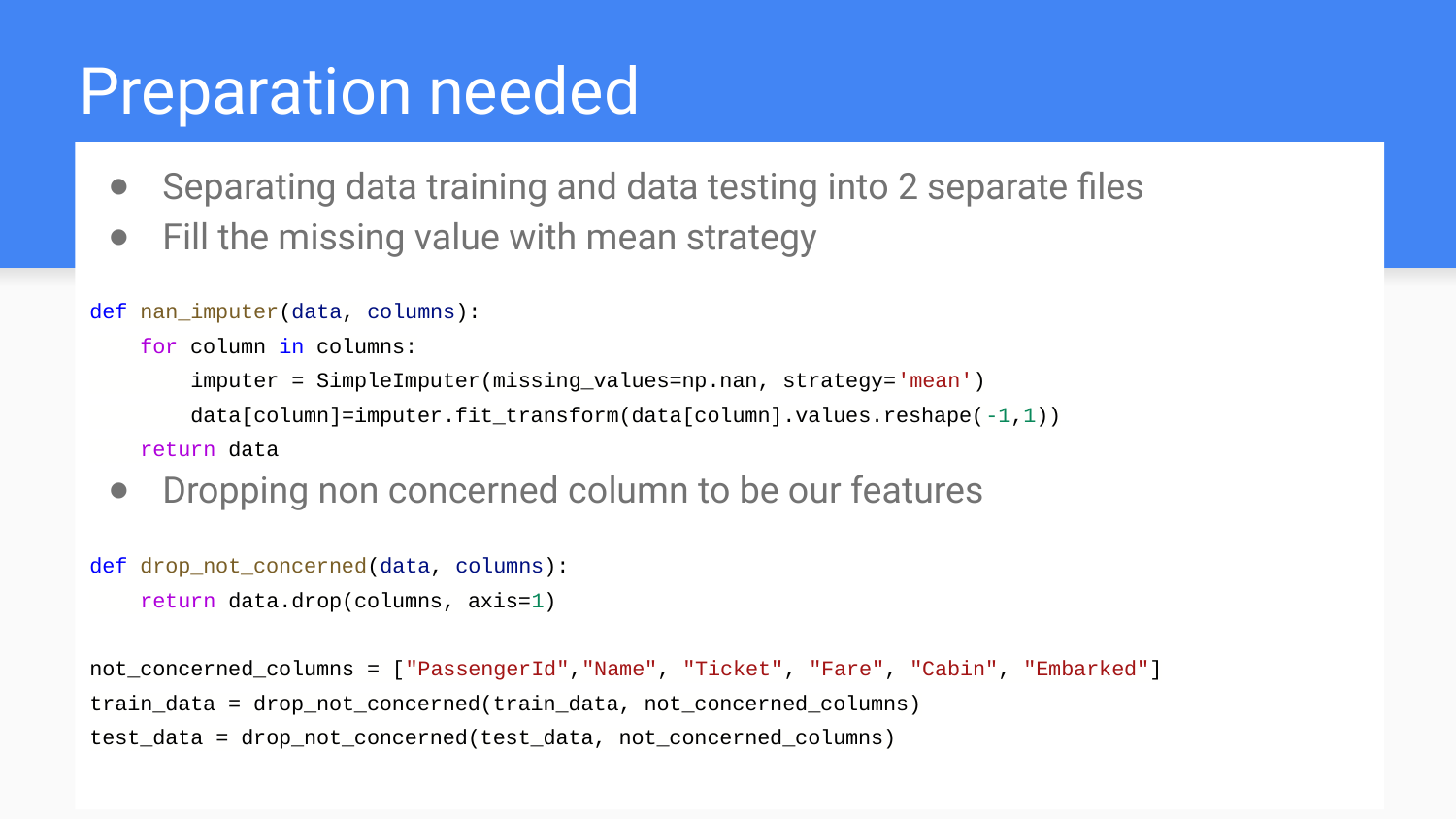

# Preparation needed
Separating data training and data testing into 2 separate files
Fill the missing value with mean strategy
def nan_imputer(data, columns):
    for column in columns:
        imputer = SimpleImputer(missing_values=np.nan, strategy='mean')
        data[column]=imputer.fit_transform(data[column].values.reshape(-1,1))
    return data
Dropping non concerned column to be our features
def drop_not_concerned(data, columns):
    return data.drop(columns, axis=1)

not_concerned_columns = ["PassengerId","Name", "Ticket", "Fare", "Cabin", "Embarked"]
train_data = drop_not_concerned(train_data, not_concerned_columns)
test_data = drop_not_concerned(test_data, not_concerned_columns)